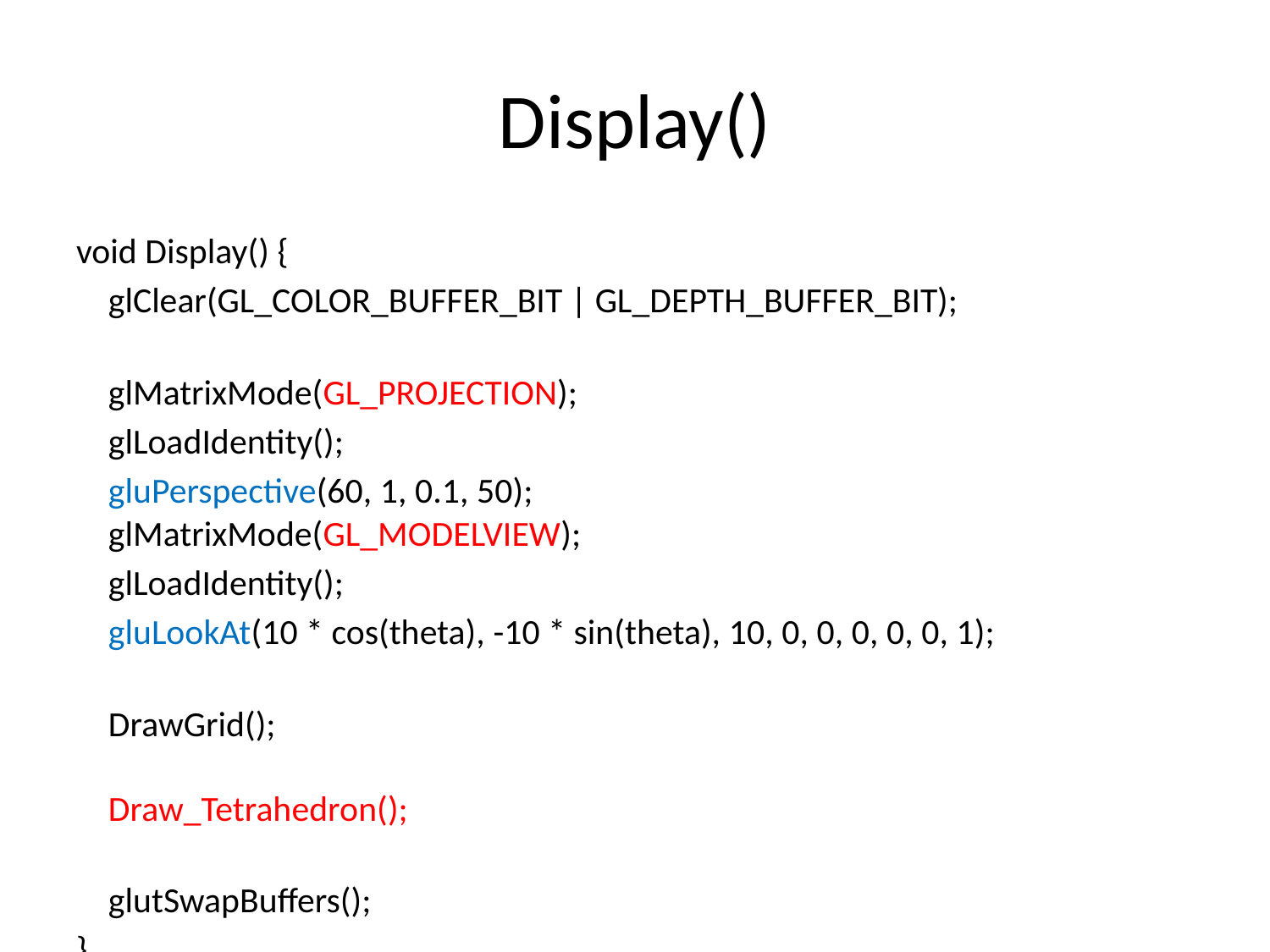

# Display()
void Display() {
    glClear(GL_COLOR_BUFFER_BIT | GL_DEPTH_BUFFER_BIT);
    glMatrixMode(GL_PROJECTION);
    glLoadIdentity();
    gluPerspective(60, 1, 0.1, 50);
    glMatrixMode(GL_MODELVIEW);
    glLoadIdentity();
    gluLookAt(10 * cos(theta), -10 * sin(theta), 10, 0, 0, 0, 0, 0, 1);
    DrawGrid();
    Draw_Tetrahedron();
    glutSwapBuffers();
}